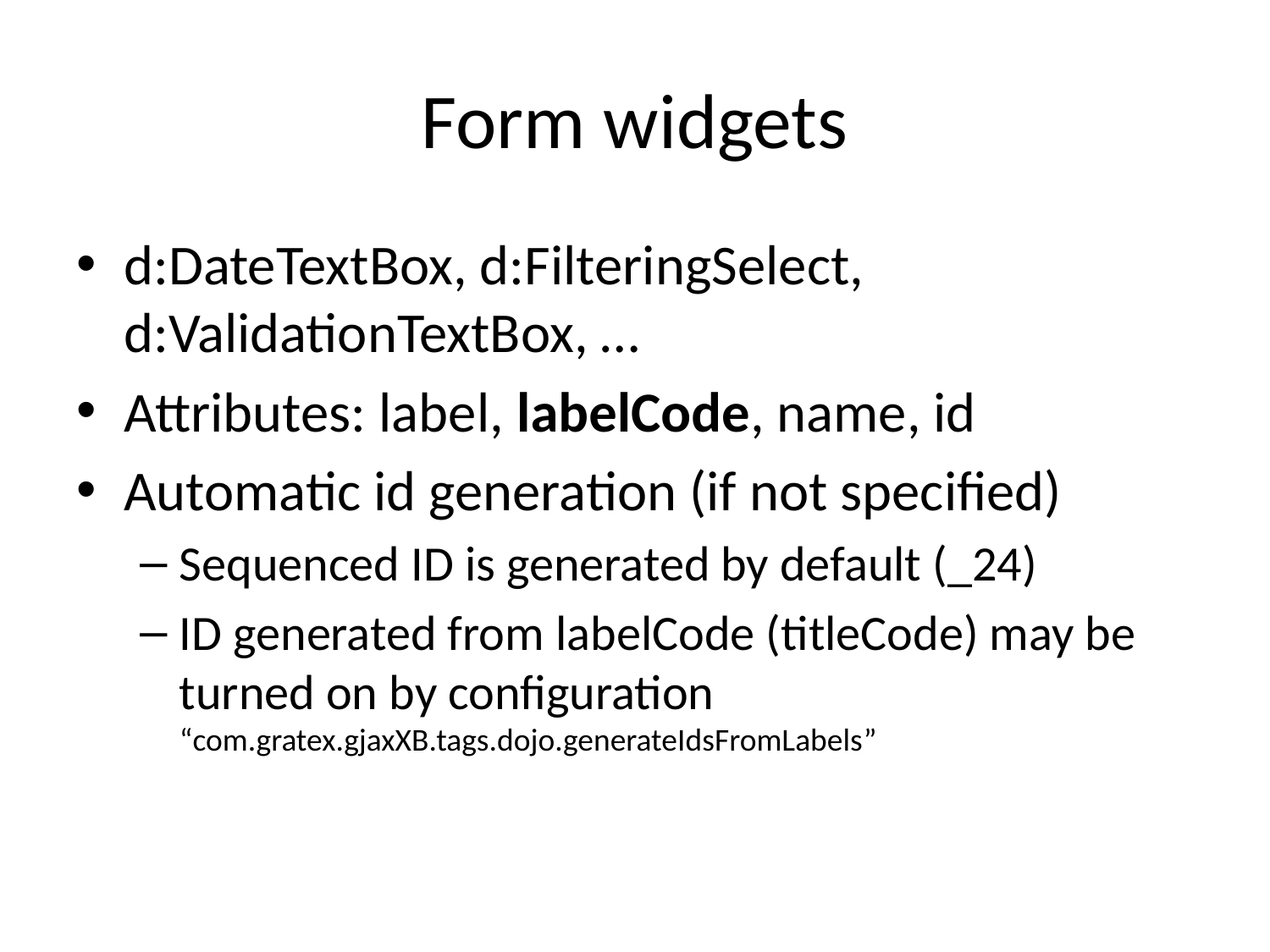

# Form widgets
d:DateTextBox, d:FilteringSelect, d:ValidationTextBox, …
Attributes: label, labelCode, name, id
Automatic id generation (if not specified)
Sequenced ID is generated by default (_24)
ID generated from labelCode (titleCode) may be turned on by configuration “com.gratex.gjaxXB.tags.dojo.generateIdsFromLabels”